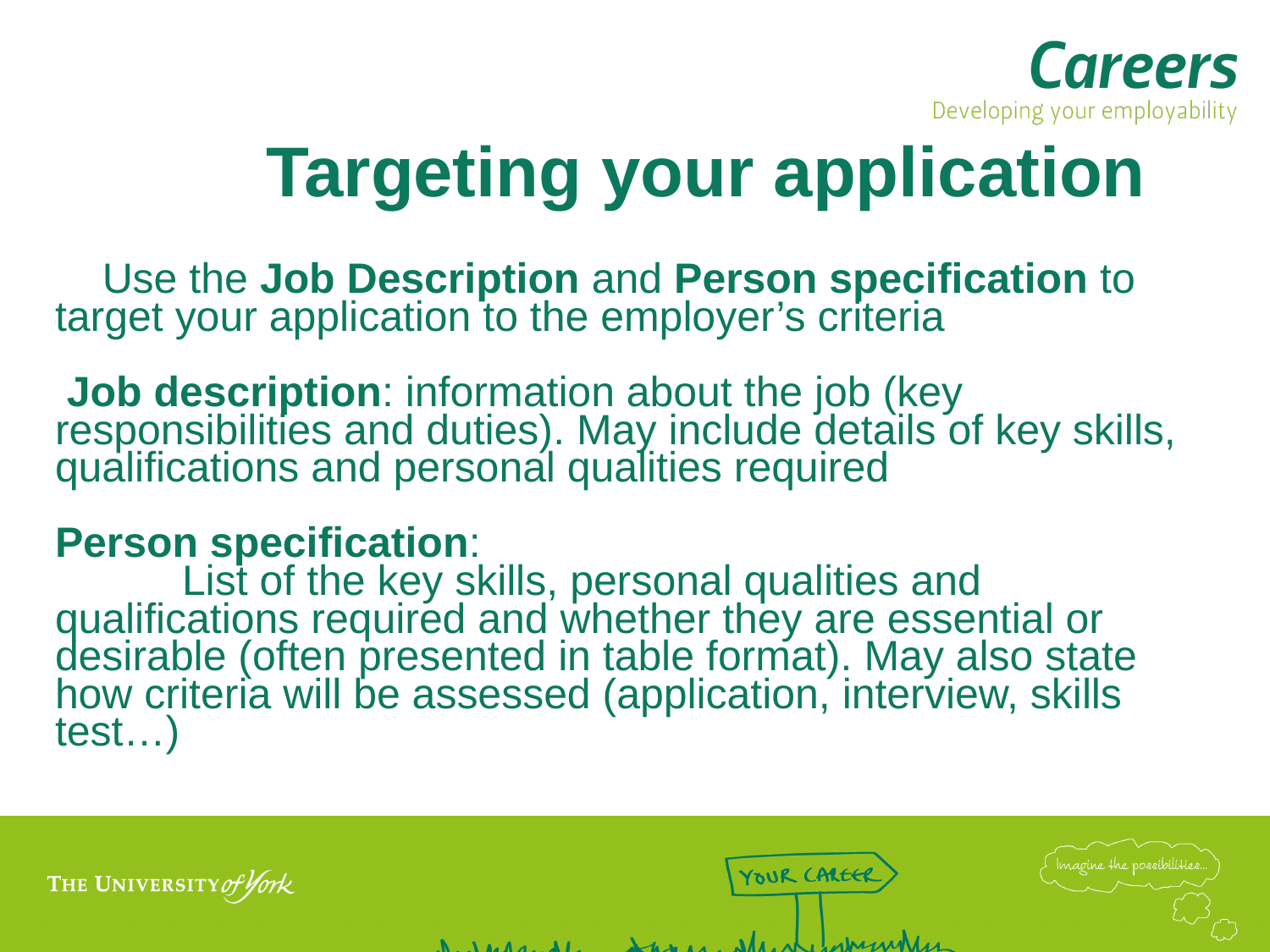

# Targeting your application

    Use the Job Description and Person specification to target your application to the employer’s criteria

 Job description: information about the job (key responsibilities and duties). May include details of key skills, qualifications and personal qualities required

Person specification:
	List of the key skills, personal qualities and qualifications required and whether they are essential or desirable (often presented in table format). May also state how criteria will be assessed (application, interview, skills test…)